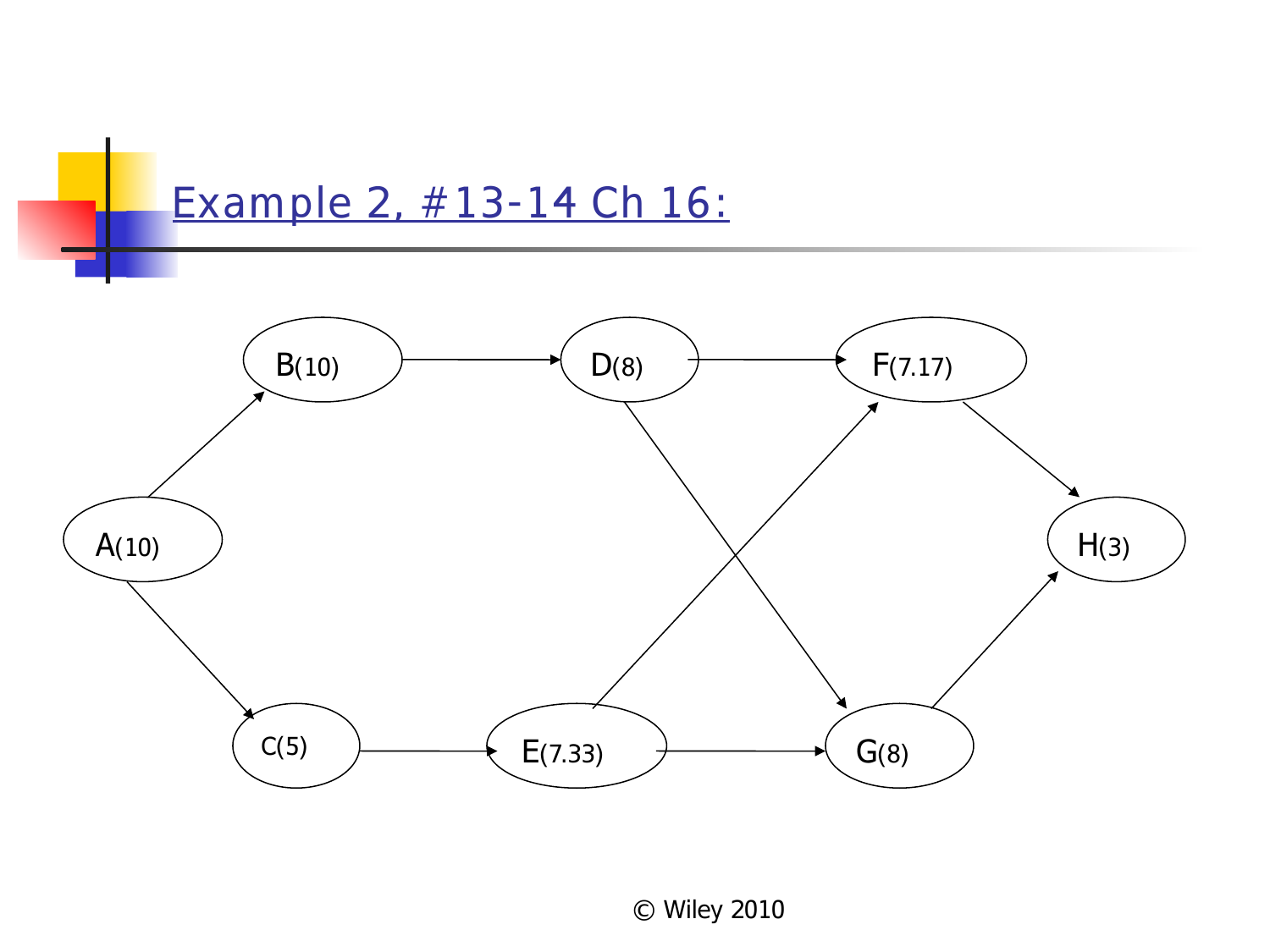

# Example 2, #13-14 Ch 16:

B(10)

D(8)

F(7.17)

A(10)

H(3)

C(5)

E(7.33)

G(8)

© Wiley 2010